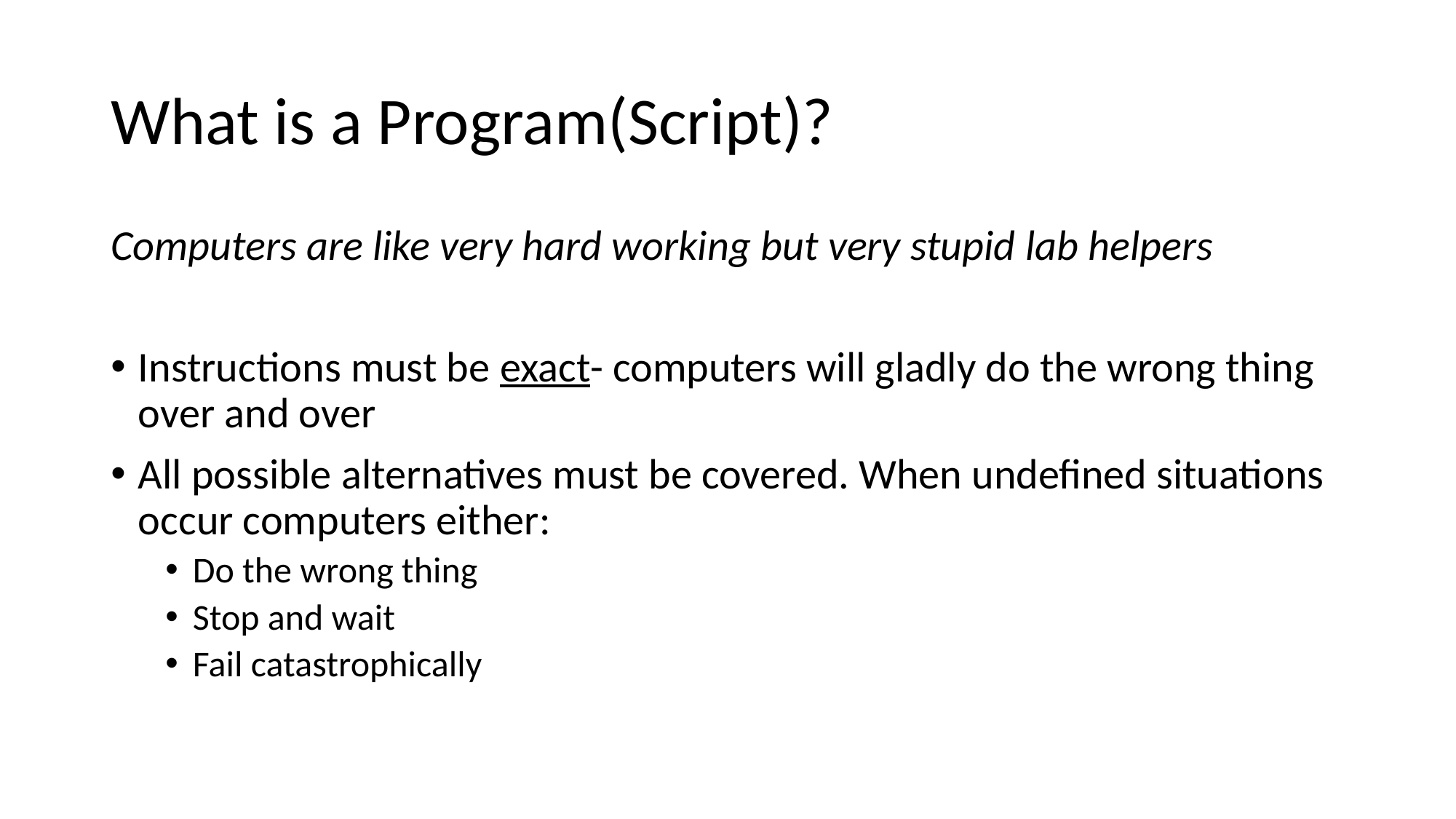

# What is a Program(Script)?
Computers are like very hard working but very stupid lab helpers

Instructions must be exact- computers will gladly do the wrong thing over and over
All possible alternatives must be covered. When undefined situations occur computers either:
Do the wrong thing
Stop and wait
Fail catastrophically